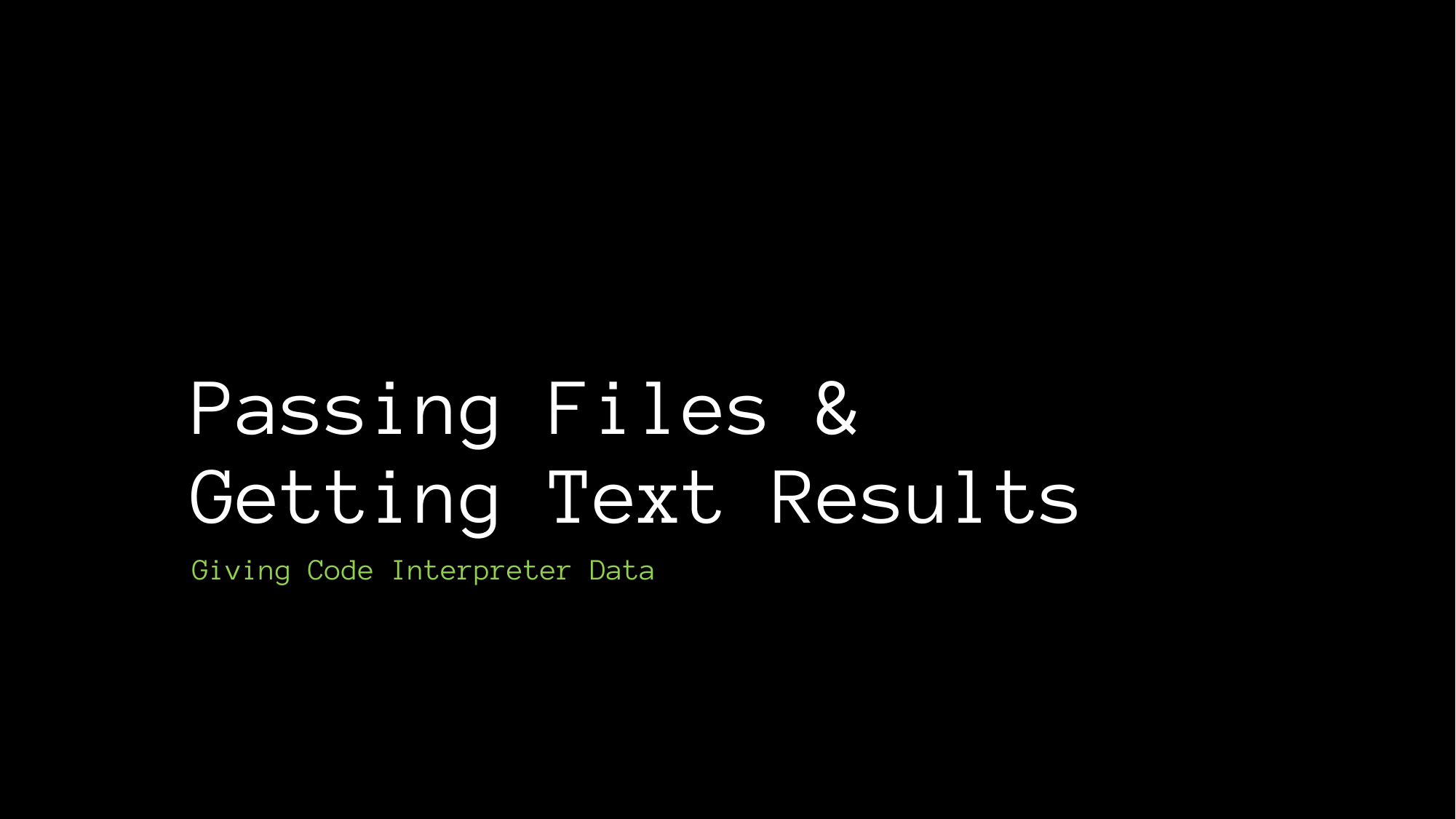

# Passing Files & Getting Text Results
Giving Code Interpreter Data